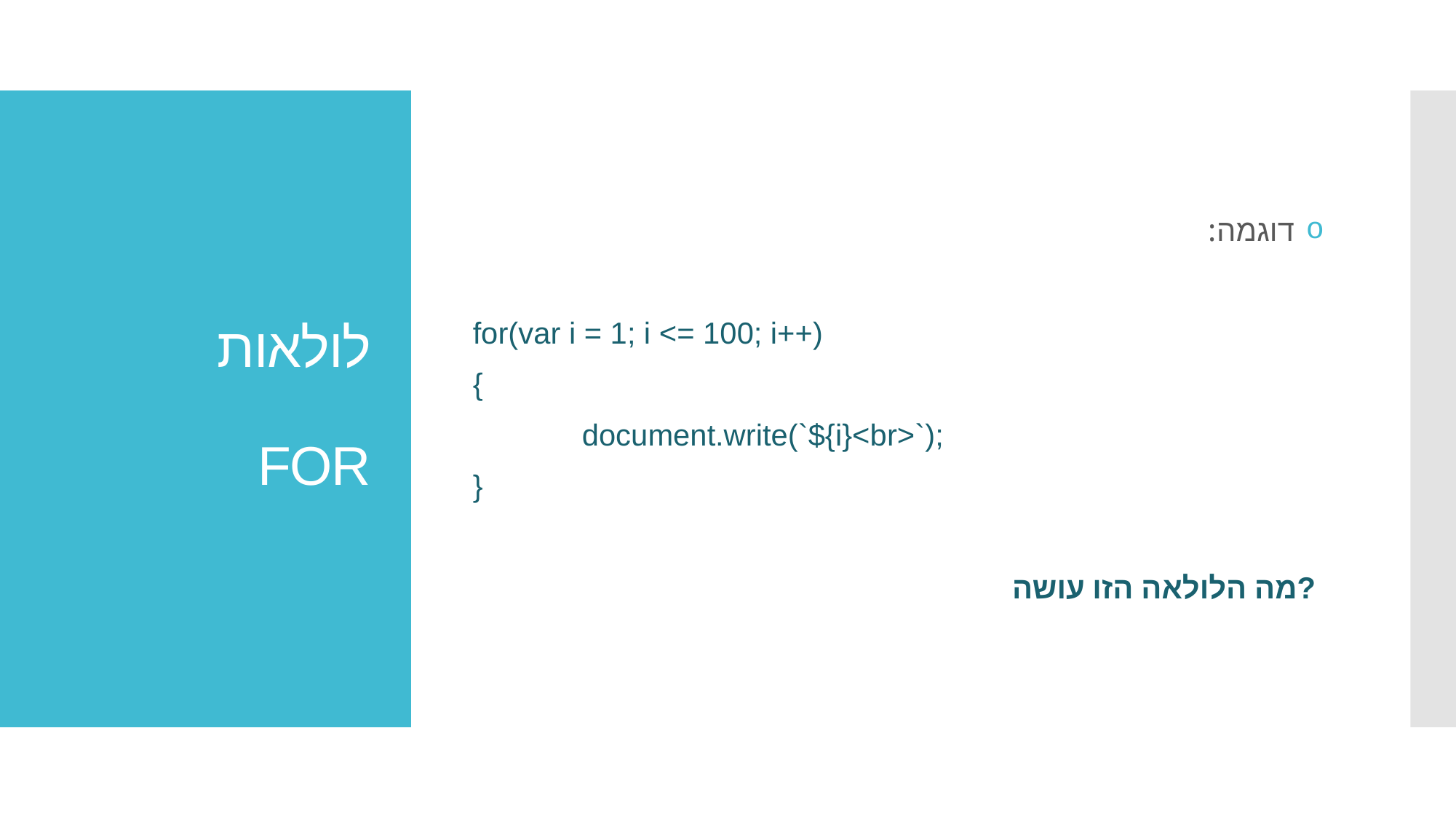

דוגמה:

for(var i = 1; i <= 100; i++)
{
	document.write(`${i}<br>`);
}

מה הלולאה הזו עושה?
# לולאות FOR